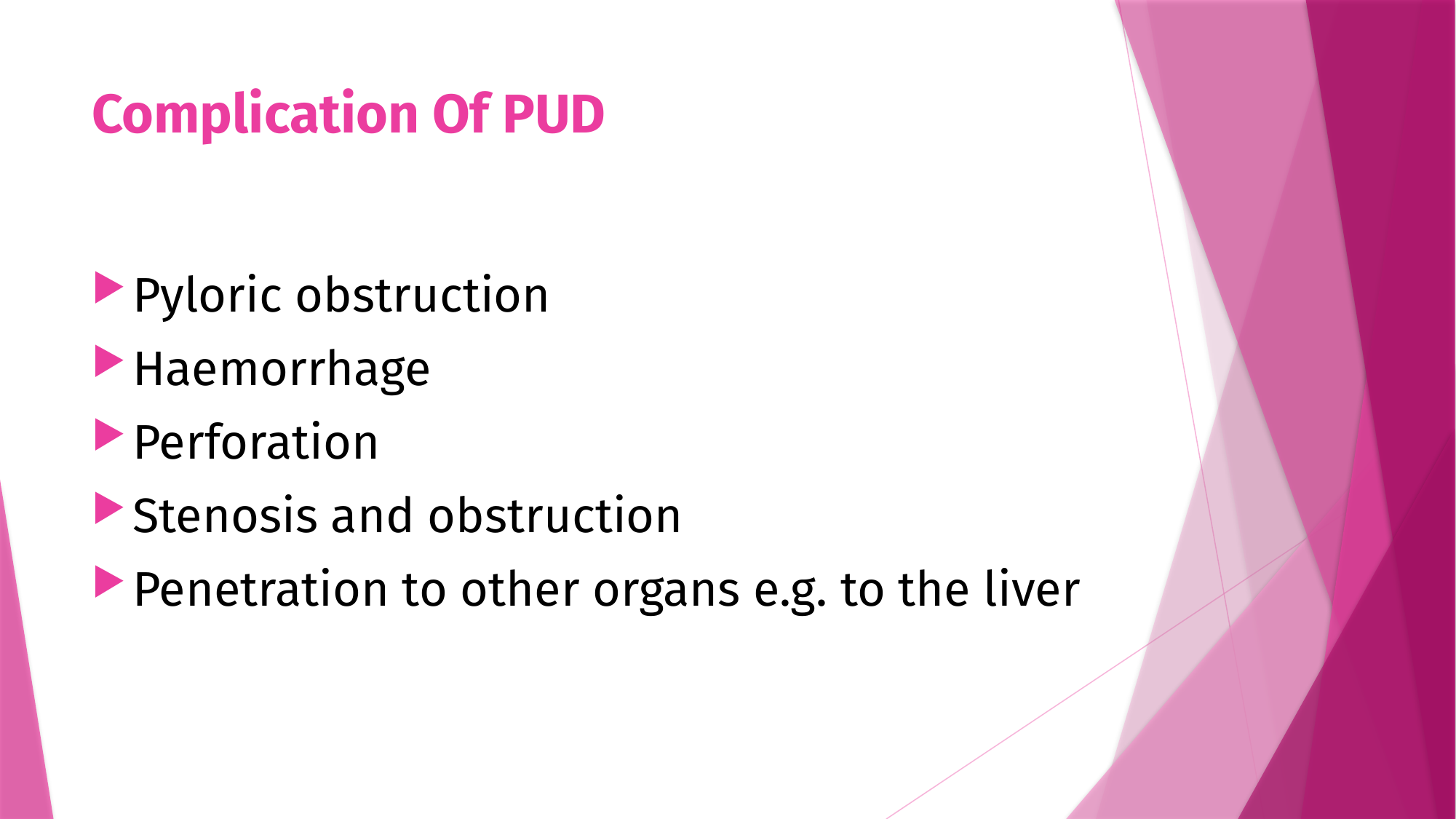

# Complication Of PUD
Pyloric obstruction
Haemorrhage
Perforation
Stenosis and obstruction
Penetration to other organs e.g. to the liver